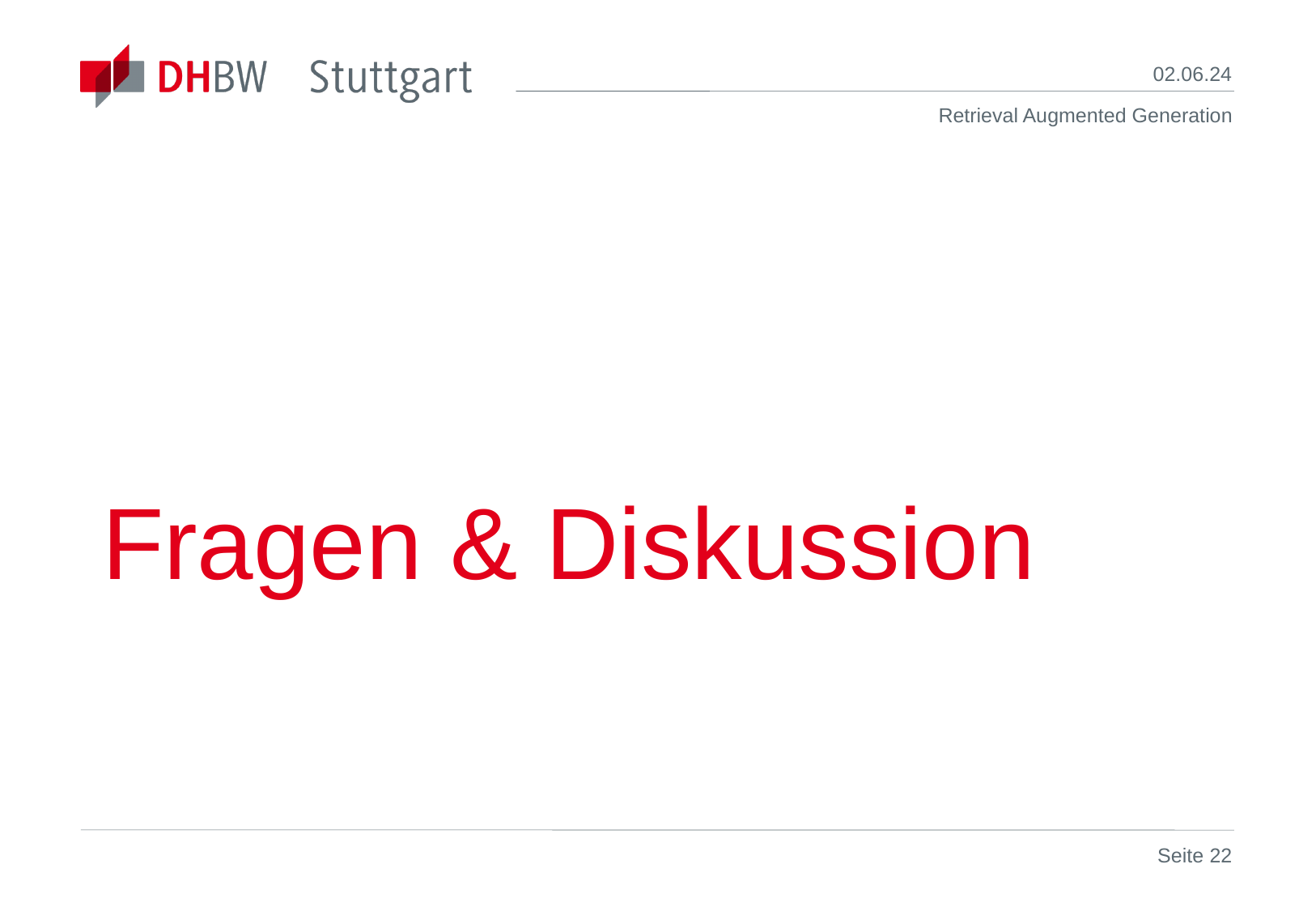

02.06.24
# Fragen & Diskussion
Seite 22